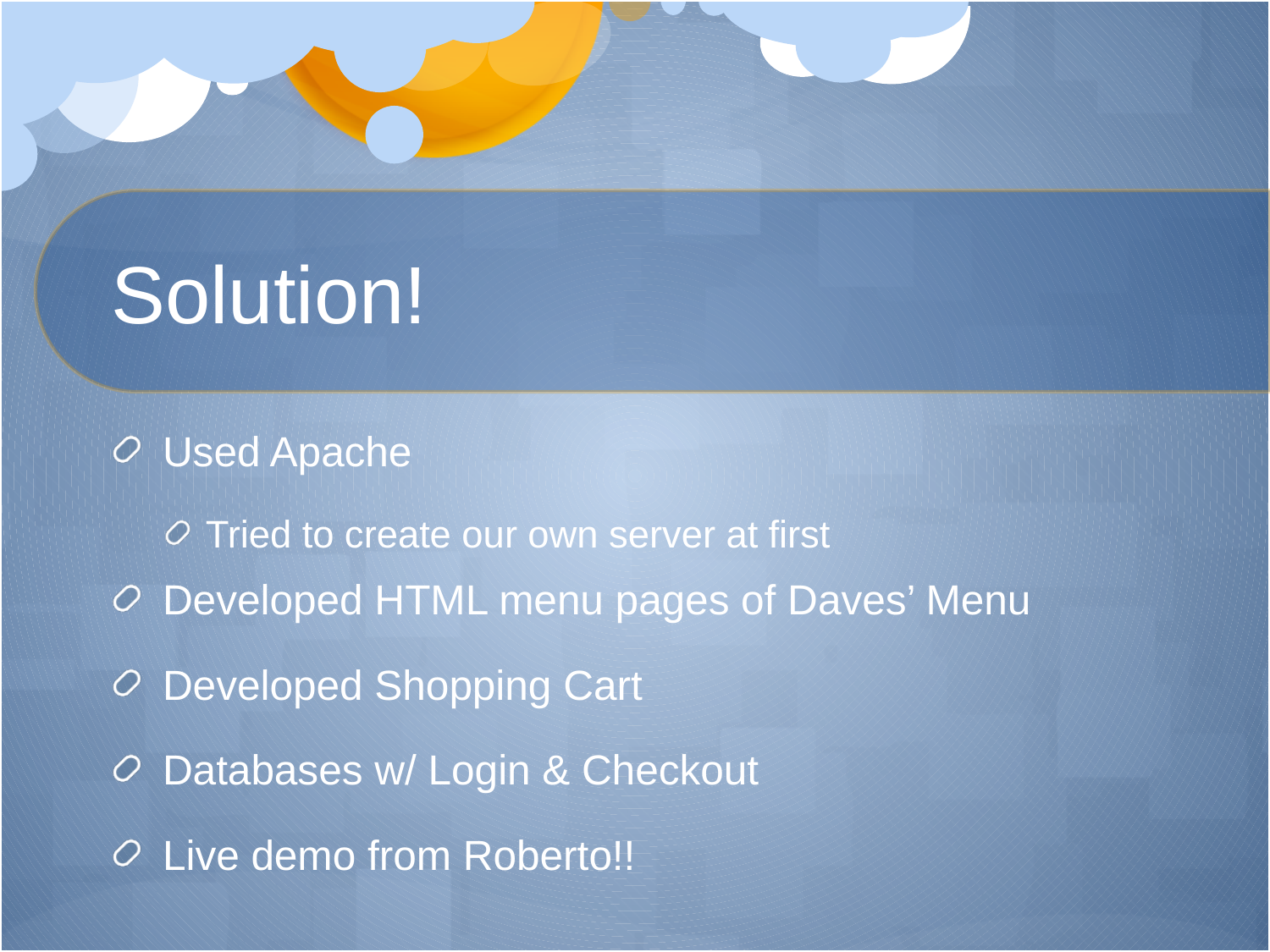

# Solution!
Used Apache
Tried to create our own server at first
Developed HTML menu pages of Daves’ Menu
Developed Shopping Cart
Databases w/ Login & Checkout
Live demo from Roberto!!